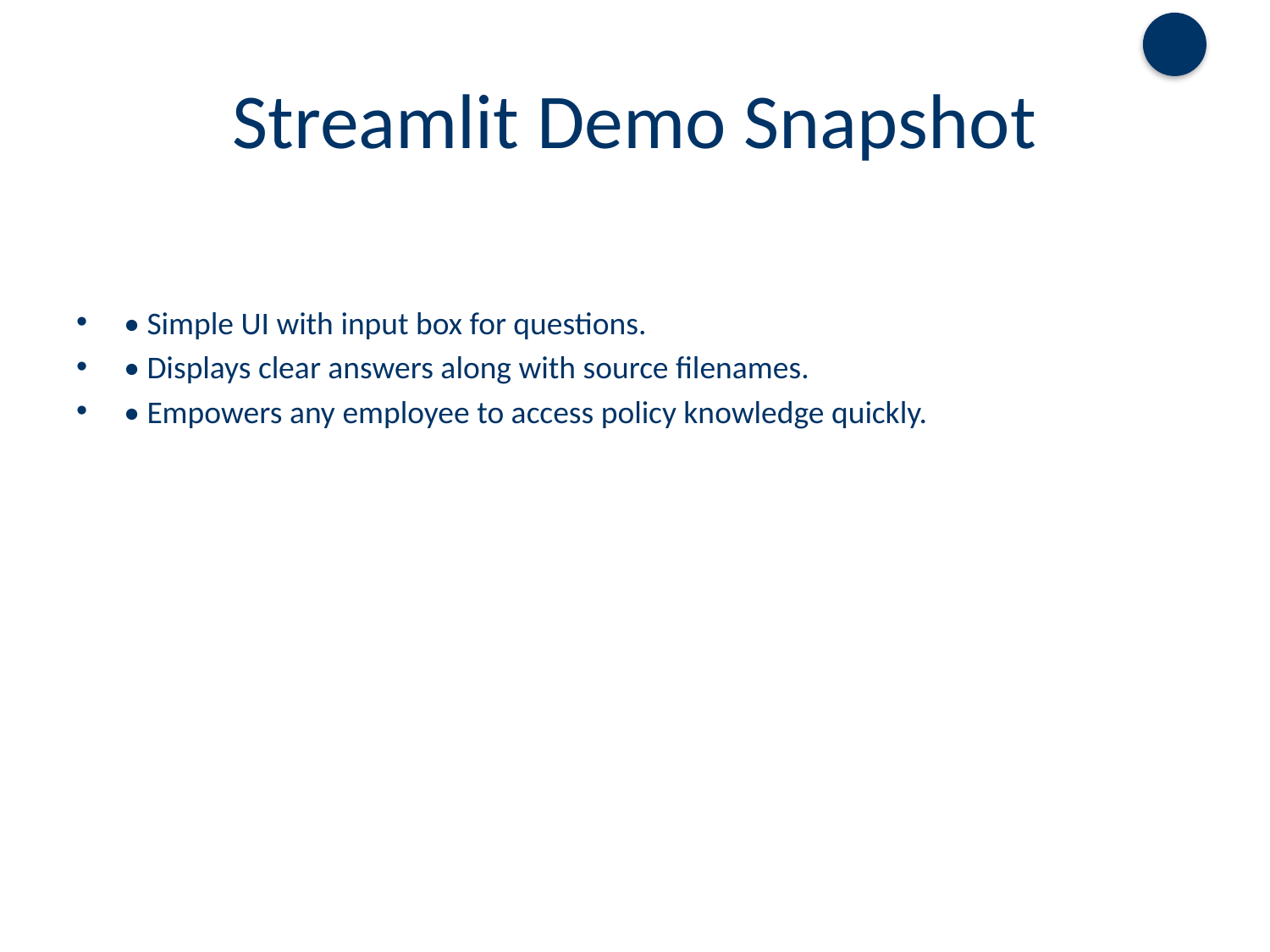

# Streamlit Demo Snapshot

• Simple UI with input box for questions.
• Displays clear answers along with source filenames.
• Empowers any employee to access policy knowledge quickly.